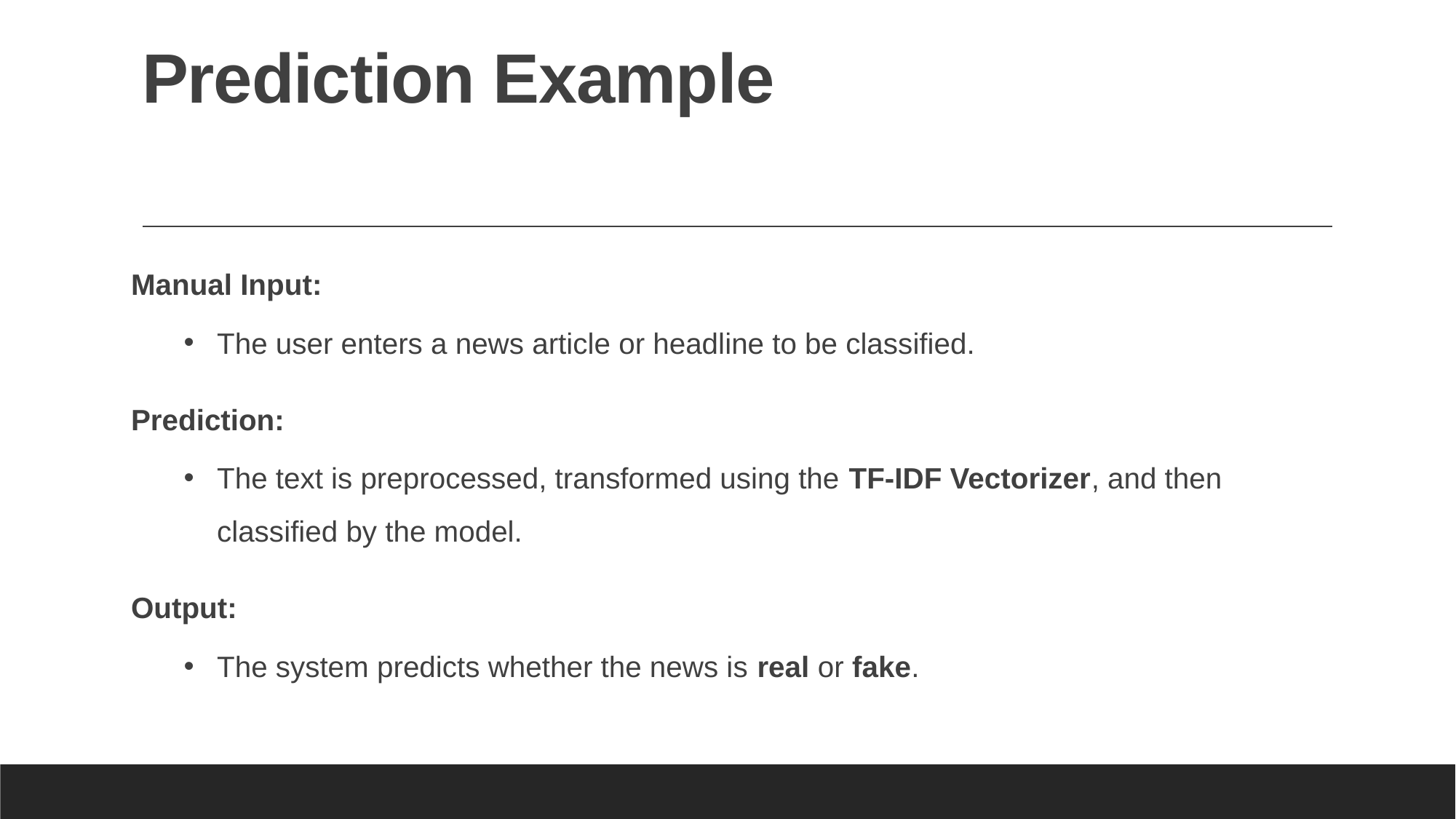

# Prediction Example
Manual Input:
The user enters a news article or headline to be classified.
Prediction:
The text is preprocessed, transformed using the TF-IDF Vectorizer, and then classified by the model.
Output:
The system predicts whether the news is real or fake.